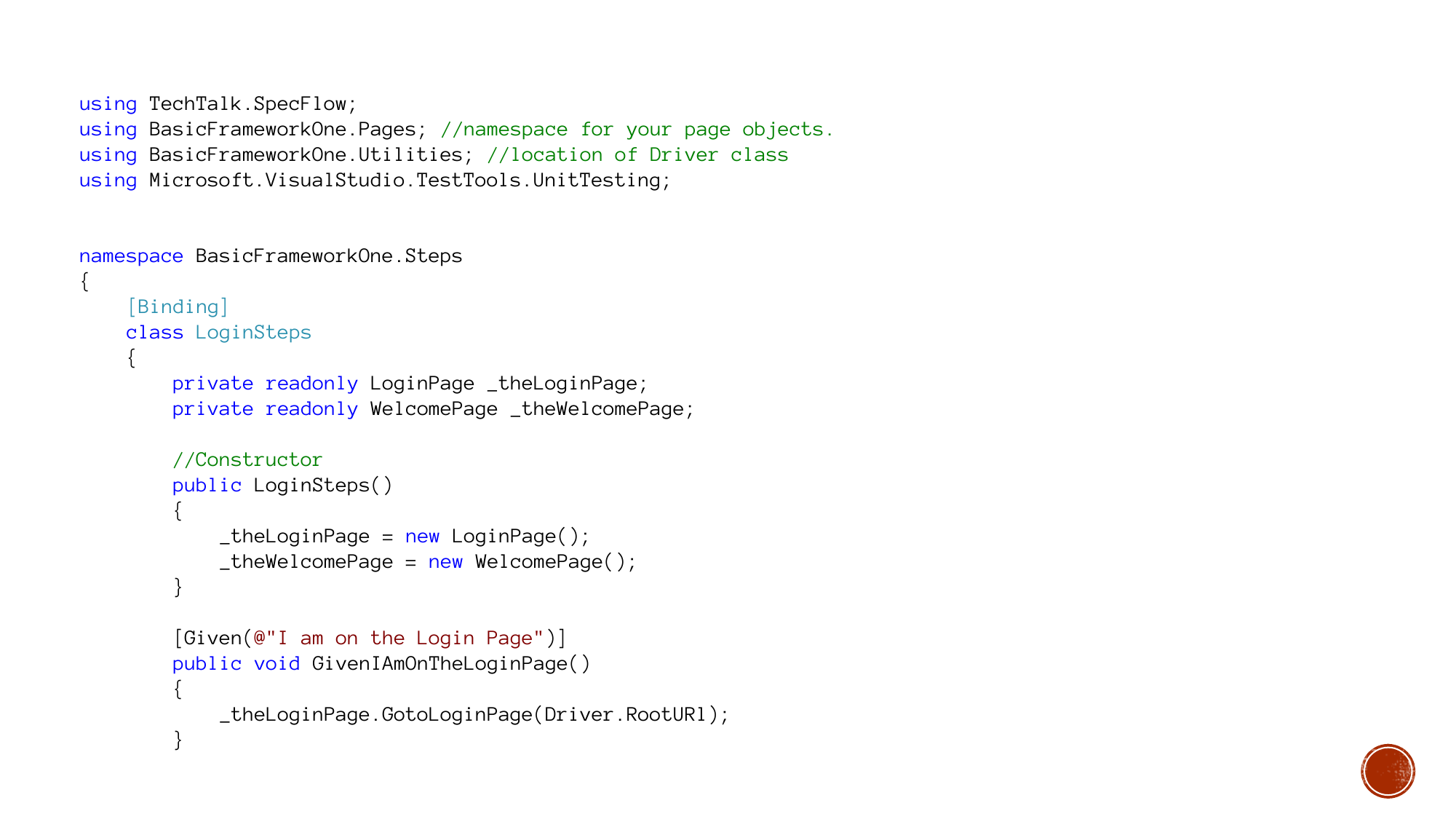

using TechTalk.SpecFlow;
using BasicFrameworkOne.Pages; //namespace for your page objects.
using BasicFrameworkOne.Utilities; //location of Driver class
using Microsoft.VisualStudio.TestTools.UnitTesting;

namespace BasicFrameworkOne.Steps
{
    [Binding]
    class LoginSteps
    {
        private readonly LoginPage _theLoginPage;
        private readonly WelcomePage _theWelcomePage;

        //Constructor
        public LoginSteps()
        {
            _theLoginPage = new LoginPage();
            _theWelcomePage = new WelcomePage();
        }

        [Given(@"I am on the Login Page")]
        public void GivenIAmOnTheLoginPage()
        {
            _theLoginPage.GotoLoginPage(Driver.RootURl);
        }